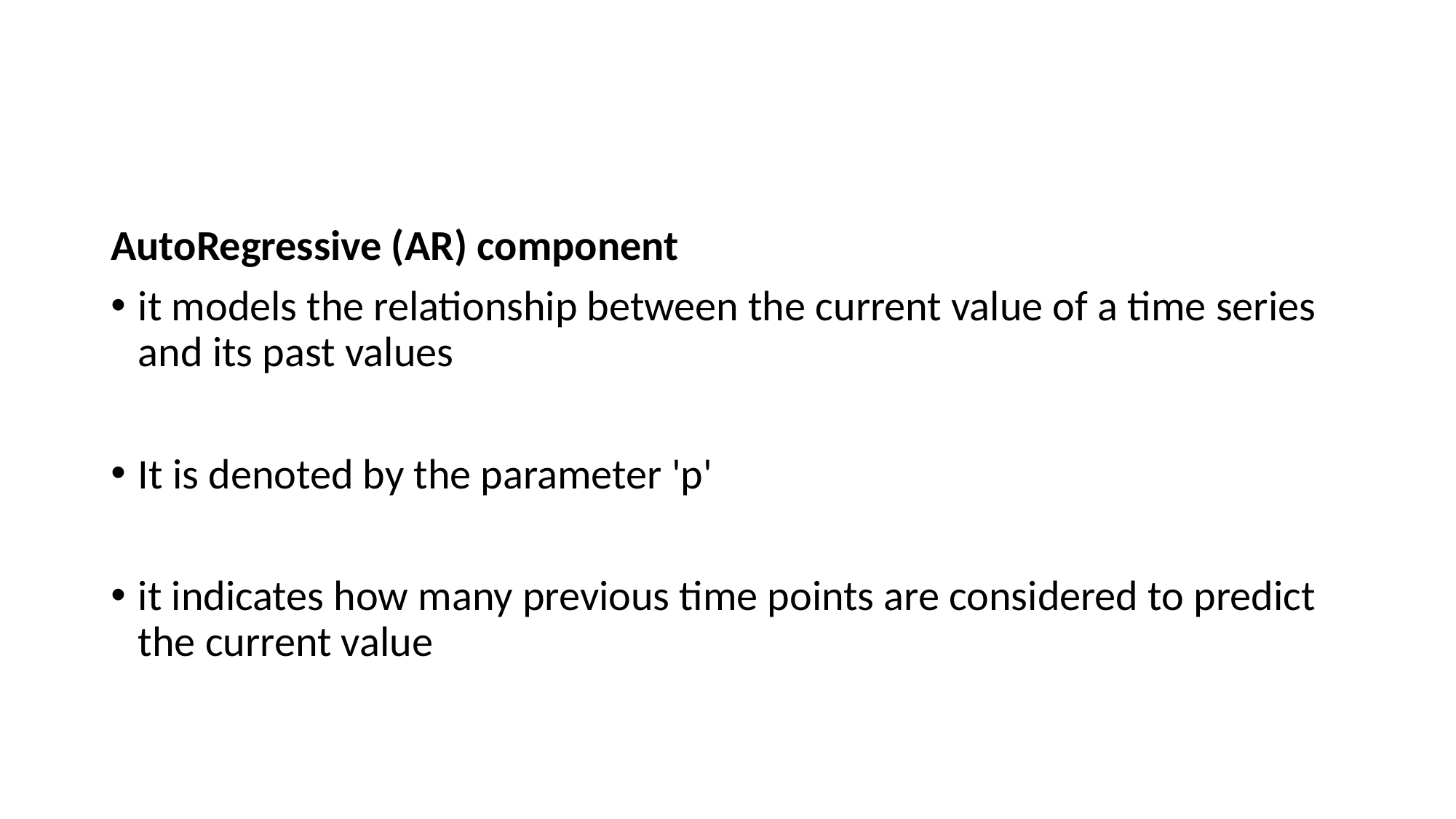

#
AutoRegressive (AR) component
it models the relationship between the current value of a time series and its past values

It is denoted by the parameter 'p'

it indicates how many previous time points are considered to predict the current value